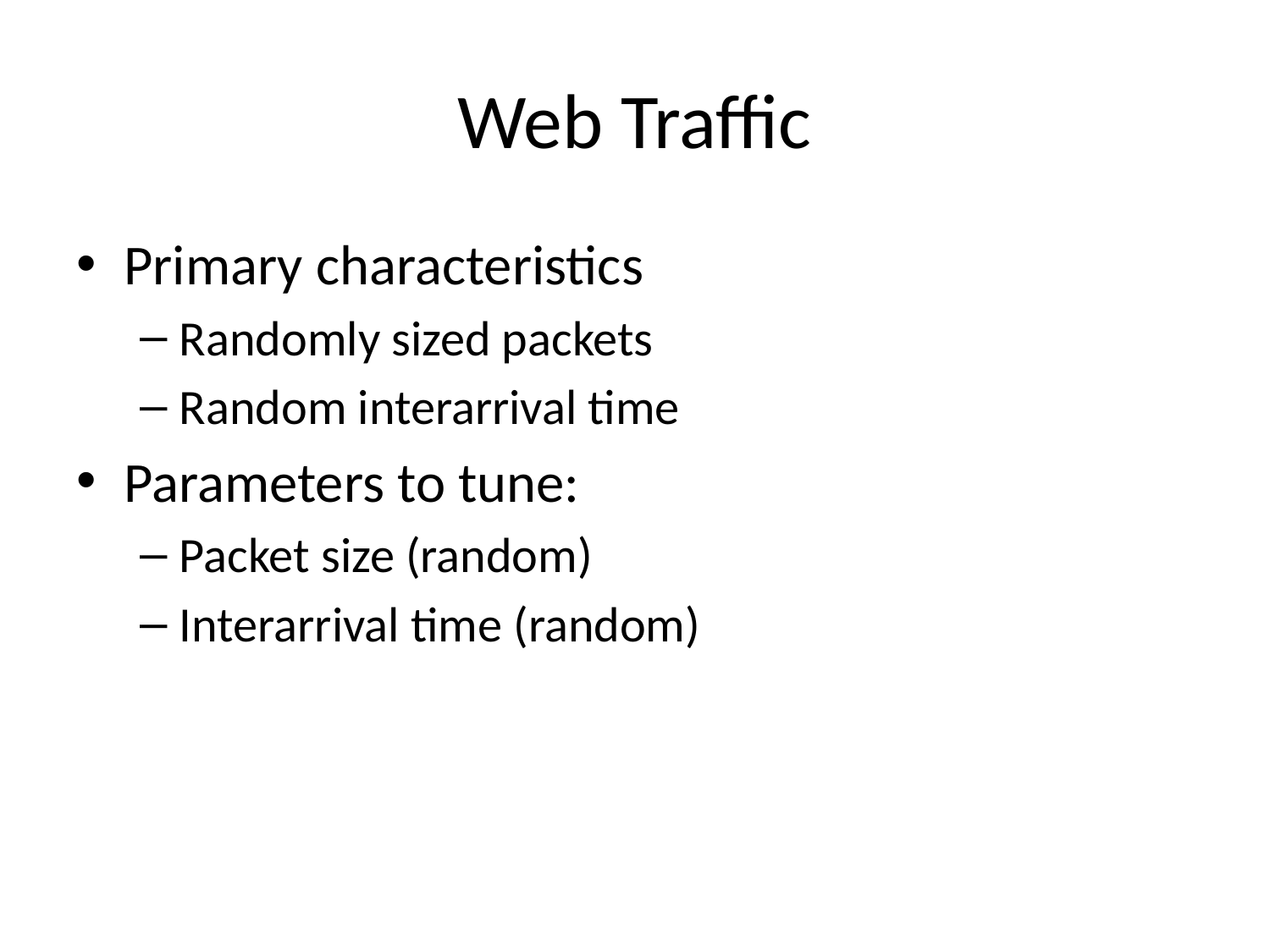

# Web Traffic
Primary characteristics
Randomly sized packets
Random interarrival time
Parameters to tune:
Packet size (random)
Interarrival time (random)